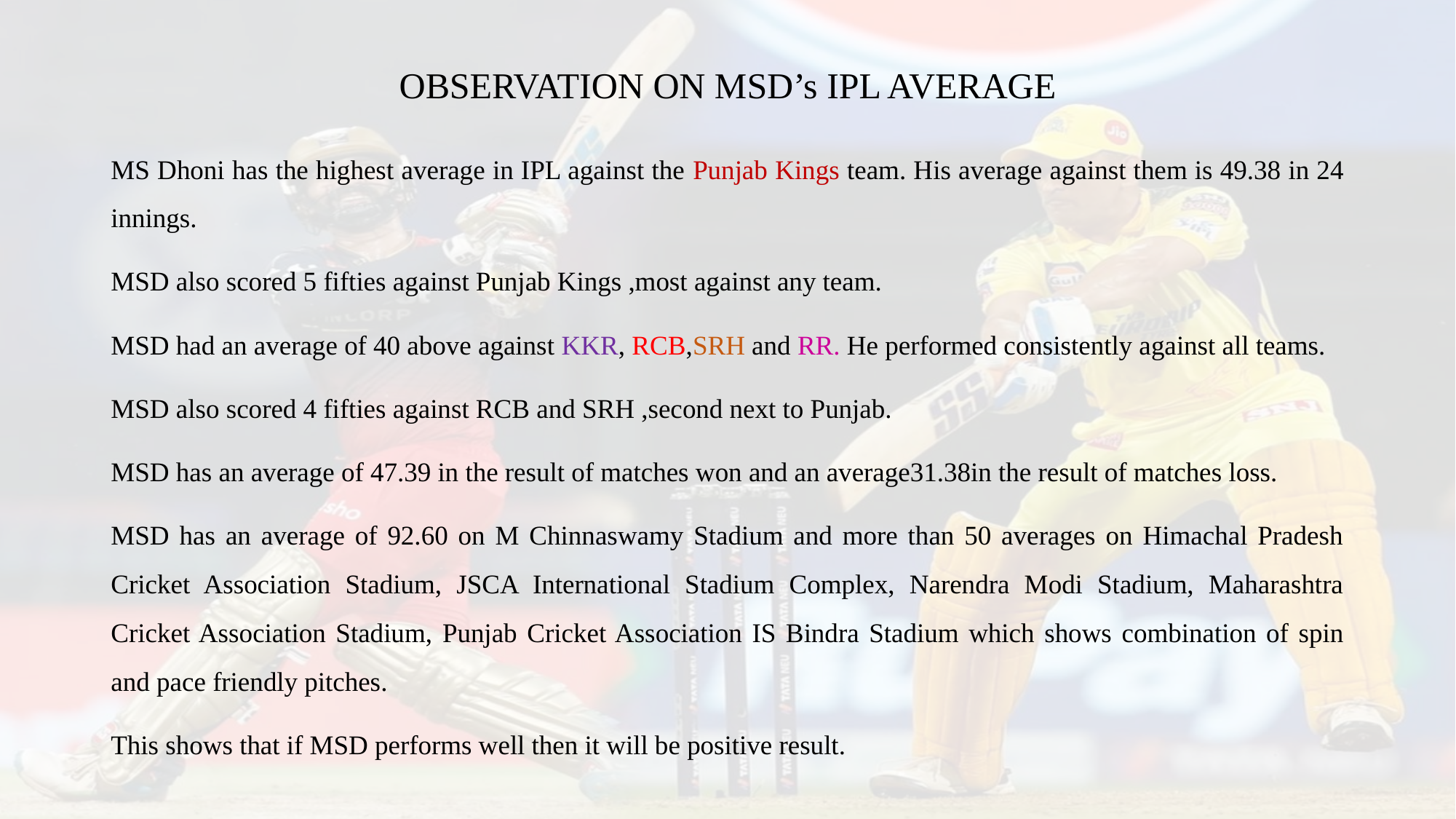

# OBSERVATION ON MSD’s IPL AVERAGE
MS Dhoni has the highest average in IPL against the Punjab Kings team. His average against them is 49.38 in 24 innings.
MSD also scored 5 fifties against Punjab Kings ,most against any team.
MSD had an average of 40 above against KKR, RCB,SRH and RR. He performed consistently against all teams.
MSD also scored 4 fifties against RCB and SRH ,second next to Punjab.
MSD has an average of 47.39 in the result of matches won and an average31.38in the result of matches loss.
MSD has an average of 92.60 on M Chinnaswamy Stadium and more than 50 averages on Himachal Pradesh Cricket Association Stadium, JSCA International Stadium Complex, Narendra Modi Stadium, Maharashtra Cricket Association Stadium, Punjab Cricket Association IS Bindra Stadium which shows combination of spin and pace friendly pitches.
This shows that if MSD performs well then it will be positive result.